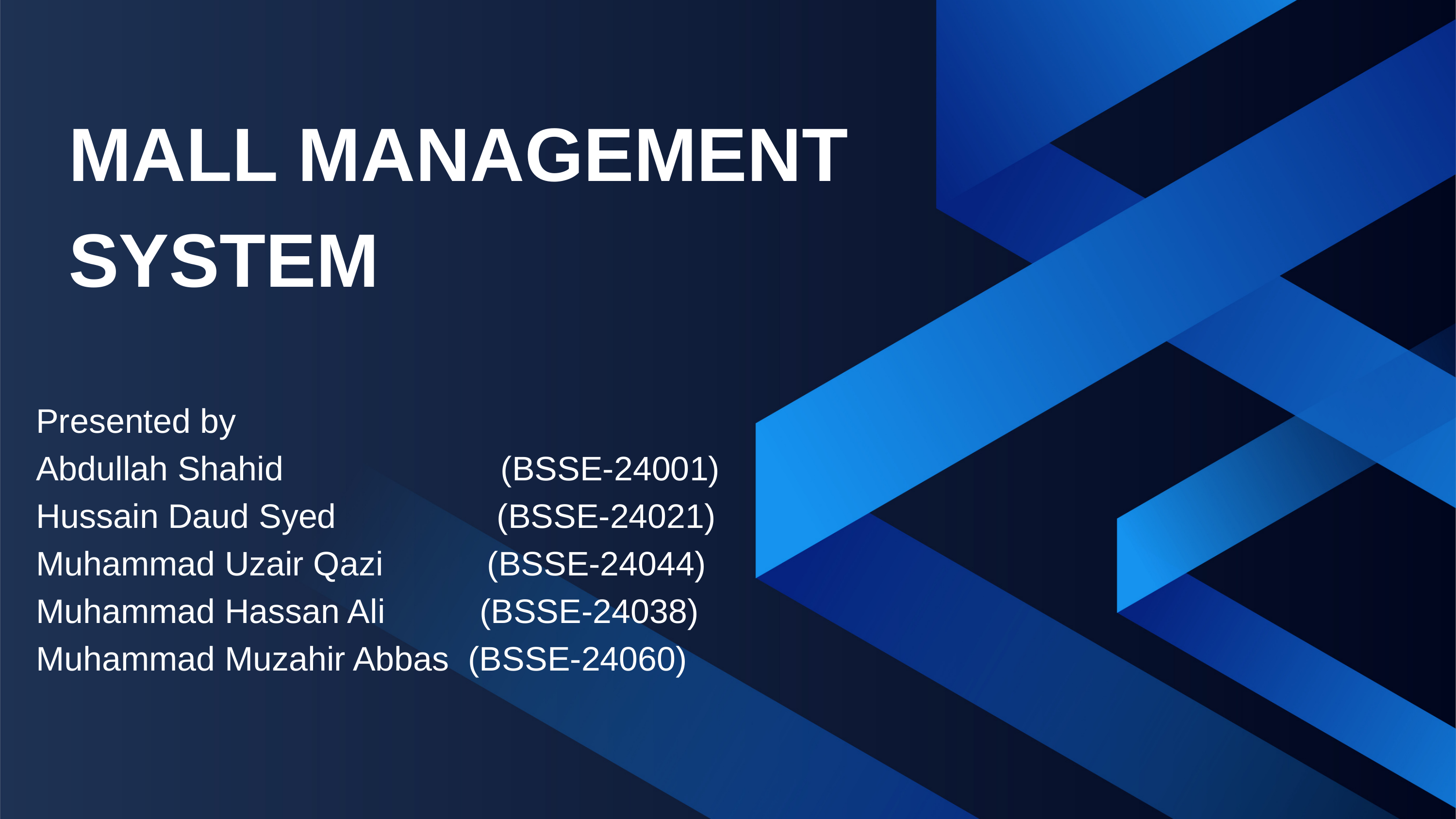

MALL MANAGEMENT SYSTEM
Presented by
Abdullah Shahid                       (BSSE-24001)
Hussain Daud Syed                 (BSSE-24021)
Muhammad Uzair Qazi           (BSSE-24044)
Muhammad Hassan Ali          (BSSE-24038)
Muhammad Muzahir Abbas  (BSSE-24060)